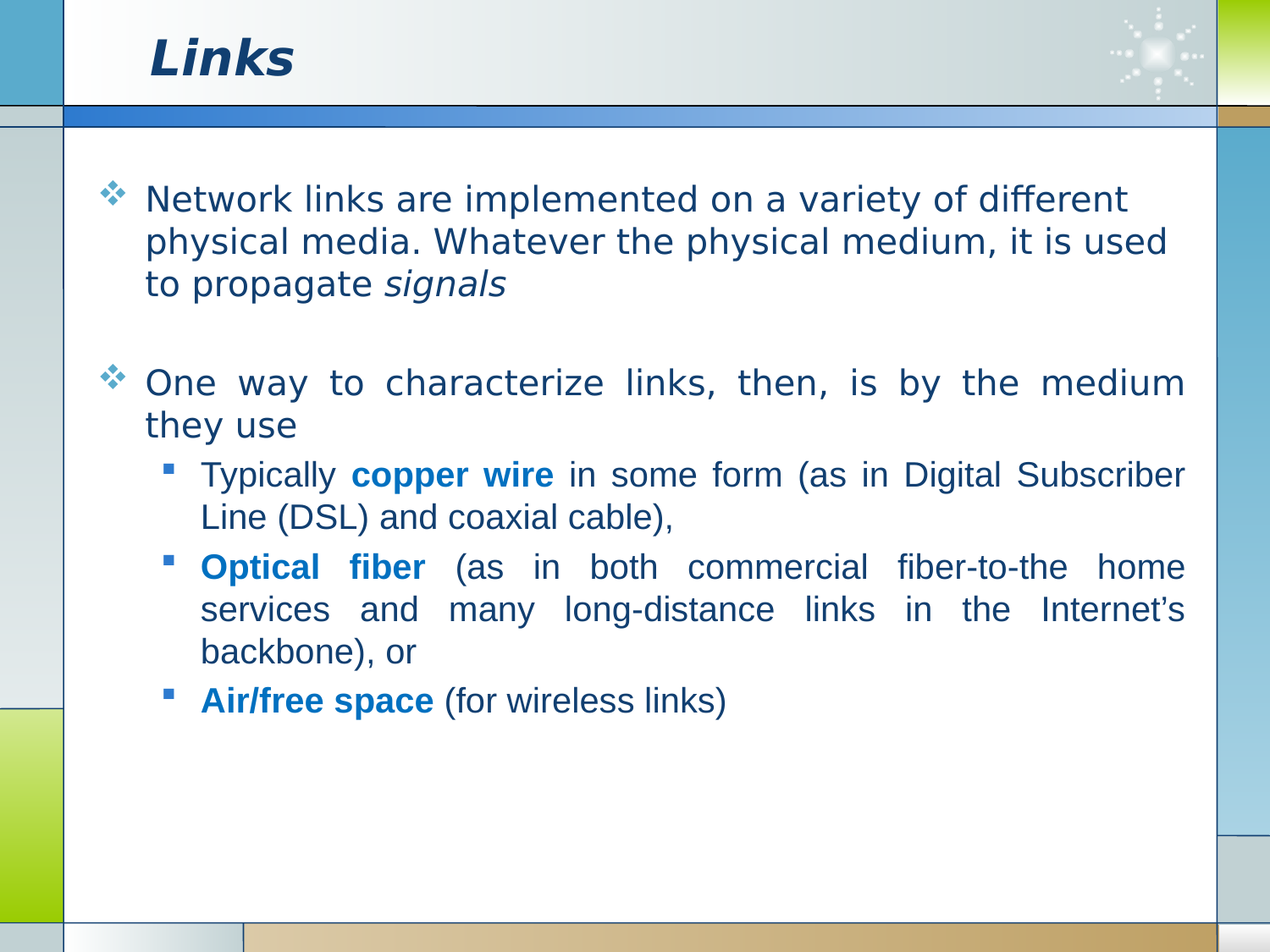

# Links
Network links are implemented on a variety of different physical media. Whatever the physical medium, it is used to propagate signals

One way to characterize links, then, is by the medium they use
Typically copper wire in some form (as in Digital Subscriber Line (DSL) and coaxial cable),
Optical fiber (as in both commercial fiber-to-the home services and many long-distance links in the Internet’s backbone), or
Air/free space (for wireless links)